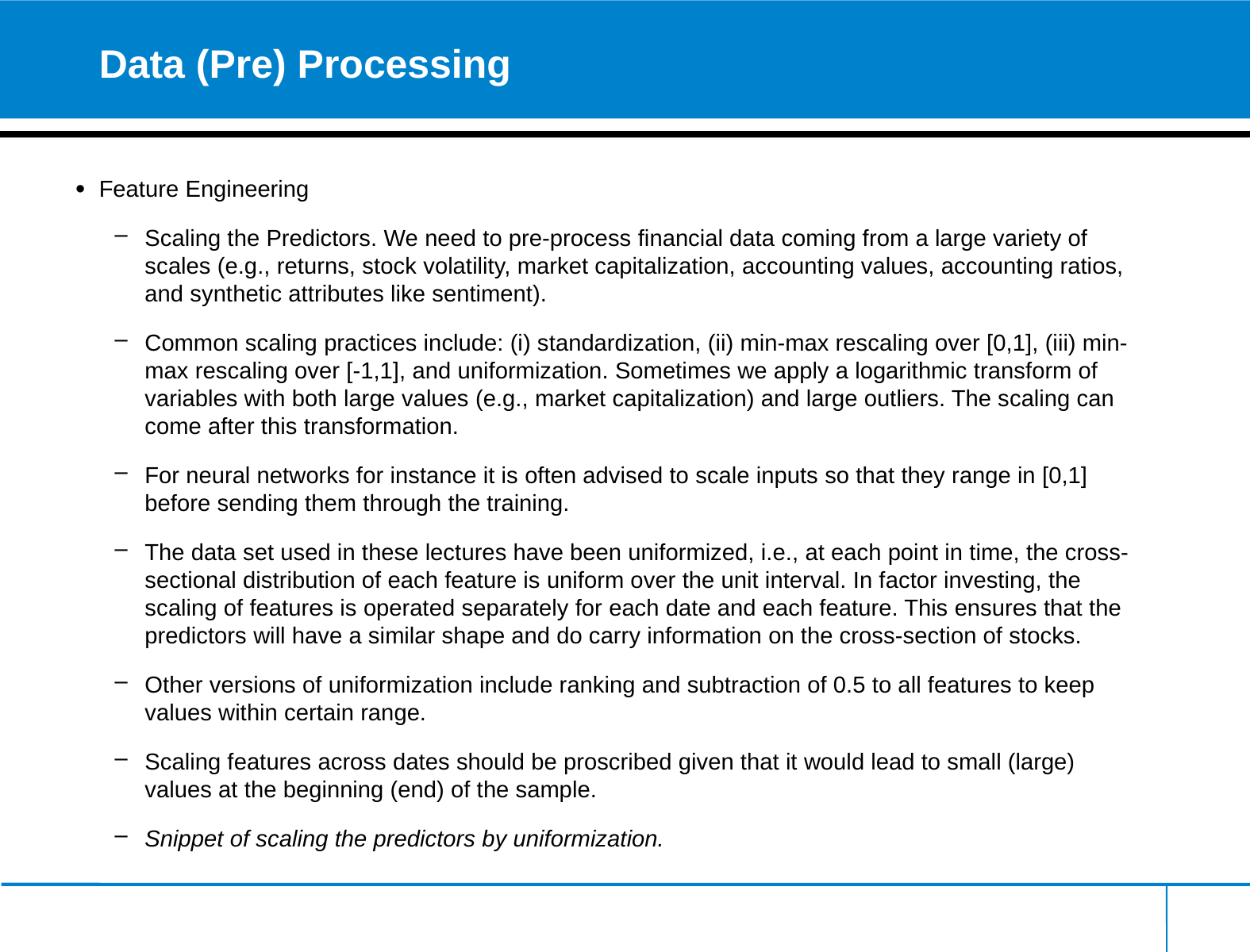

# Data (Pre) Processing
Feature Engineering
Scaling the Predictors. We need to pre-process financial data coming from a large variety of scales (e.g., returns, stock volatility, market capitalization, accounting values, accounting ratios, and synthetic attributes like sentiment).
Common scaling practices include: (i) standardization, (ii) min-max rescaling over [0,1], (iii) min-max rescaling over [-1,1], and uniformization. Sometimes we apply a logarithmic transform of variables with both large values (e.g., market capitalization) and large outliers. The scaling can come after this transformation.
For neural networks for instance it is often advised to scale inputs so that they range in [0,1] before sending them through the training.
The data set used in these lectures have been uniformized, i.e., at each point in time, the cross-sectional distribution of each feature is uniform over the unit interval. In factor investing, the scaling of features is operated separately for each date and each feature. This ensures that the predictors will have a similar shape and do carry information on the cross-section of stocks.
Other versions of uniformization include ranking and subtraction of 0.5 to all features to keep values within certain range.
Scaling features across dates should be proscribed given that it would lead to small (large) values at the beginning (end) of the sample.
Snippet of scaling the predictors by uniformization.